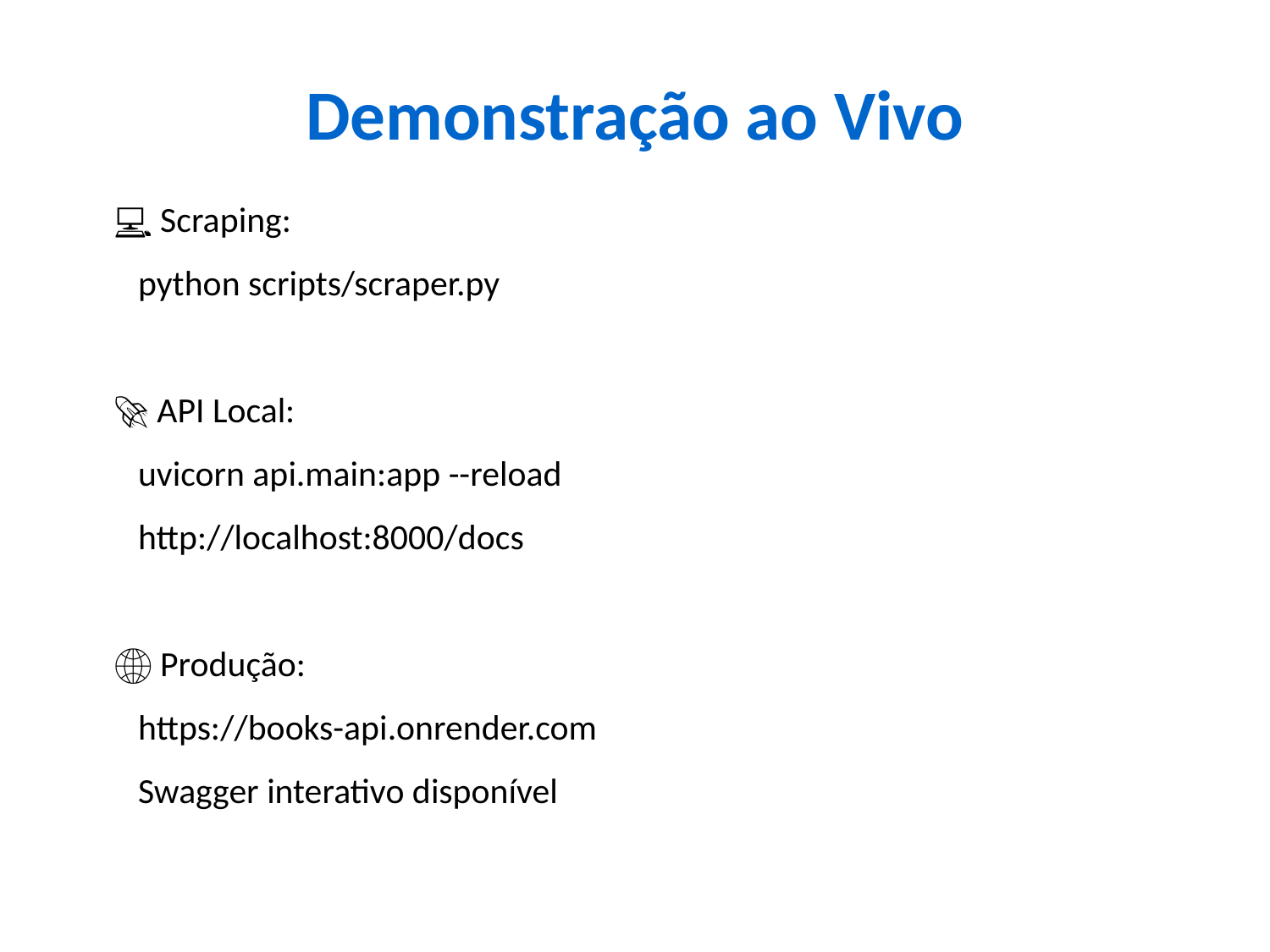

Demonstração ao Vivo
💻 Scraping:
   python scripts/scraper.py

🚀 API Local:
   uvicorn api.main:app --reload
   http://localhost:8000/docs

🌐 Produção:
   https://books-api.onrender.com
   Swagger interativo disponível